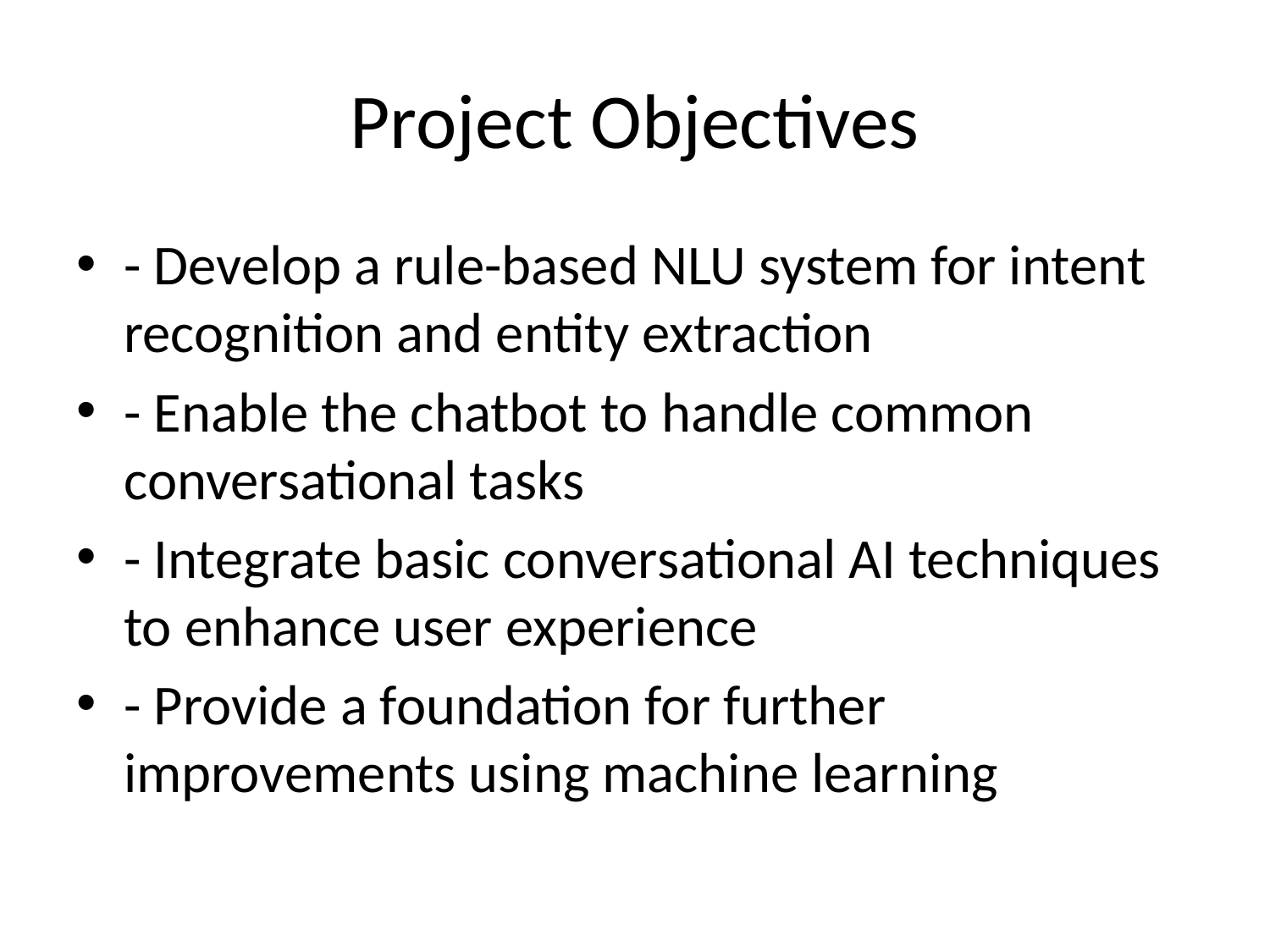

# Project Objectives
- Develop a rule-based NLU system for intent recognition and entity extraction
- Enable the chatbot to handle common conversational tasks
- Integrate basic conversational AI techniques to enhance user experience
- Provide a foundation for further improvements using machine learning